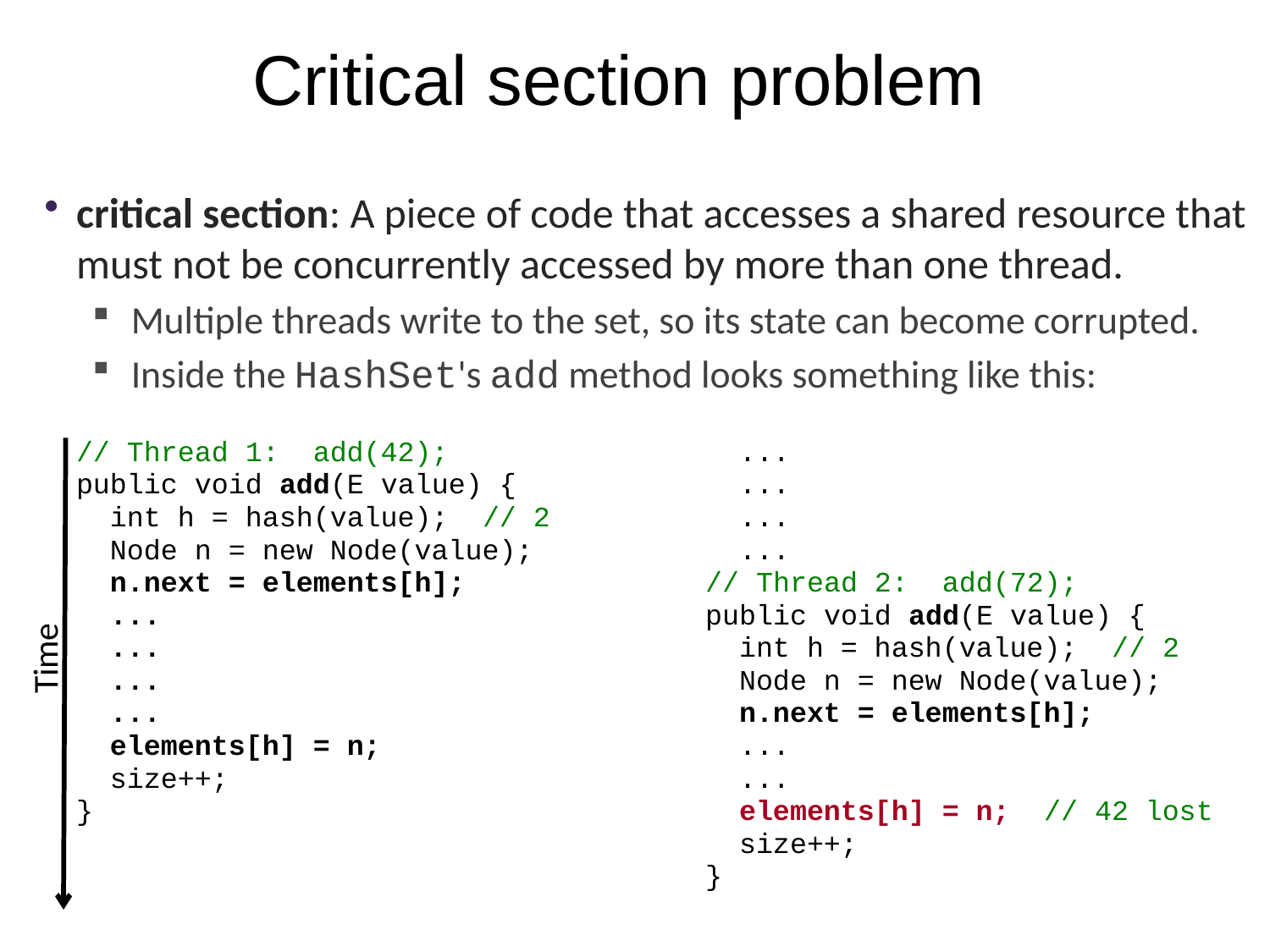

# Critical section problem
critical section: A piece of code that accesses a shared resource that must not be concurrently accessed by more than one thread.
Multiple threads write to the set, so its state can become corrupted.
Inside the HashSet's add method looks something like this:
// Thread 1:  add(42);
public void add(E value) {
  int h = hash(value);  // 2
  Node n = new Node(value);
  n.next = elements[h];
  ...
  ...
  ...
  ...
  elements[h] = n;
  size++;
}
  ...
  ...
  ...
  ...
// Thread 2:  add(72);
public void add(E value) {
  int h = hash(value);  // 2
  Node n = new Node(value);
  n.next = elements[h];
  ...
  ...
  elements[h] = n;  // 42 lost
  size++;
}
Time